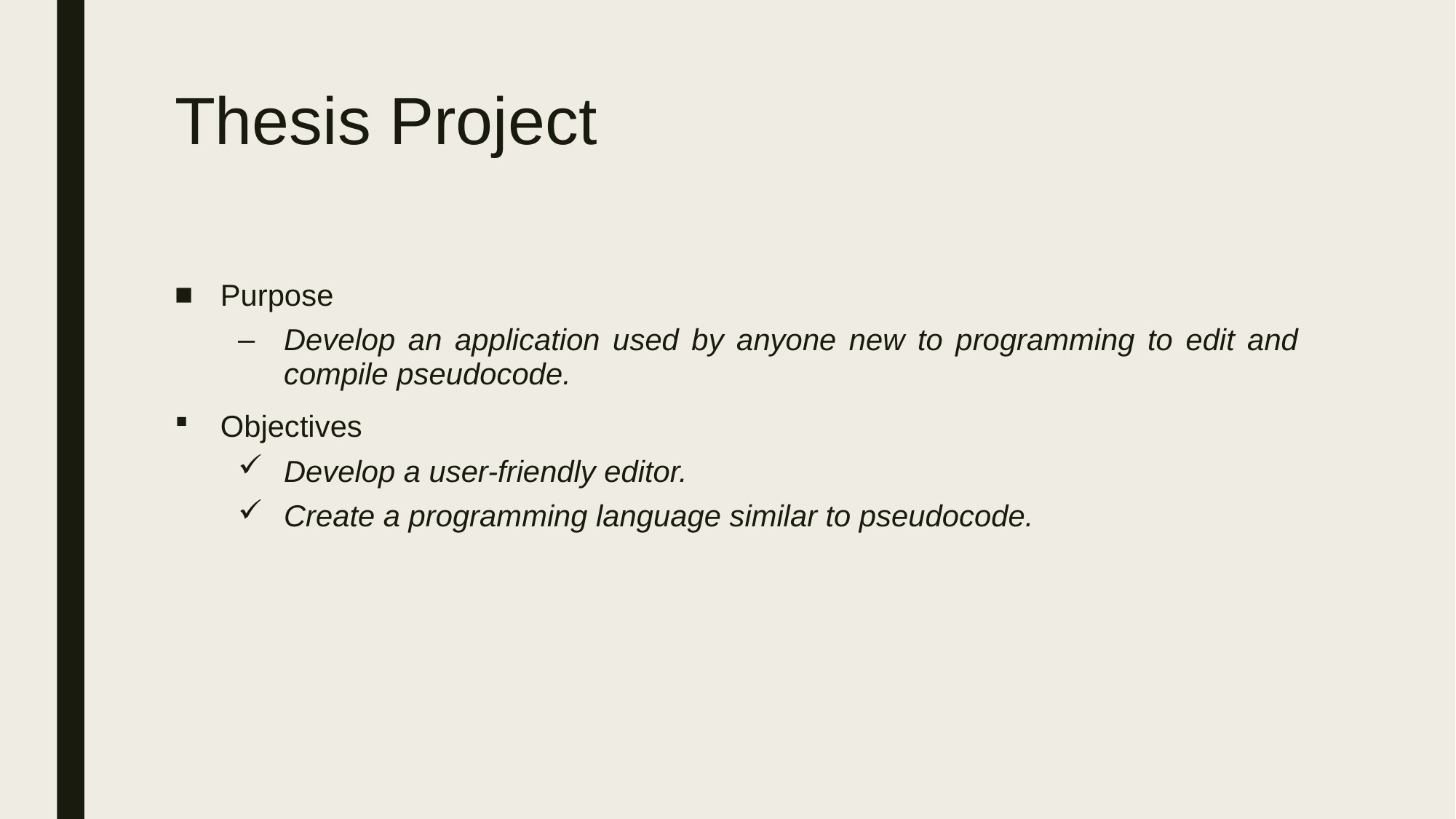

# Thesis Project
Purpose
Develop an application used by anyone new to programming to edit and compile pseudocode.
Objectives
Develop a user-friendly editor.
Create a programming language similar to pseudocode.